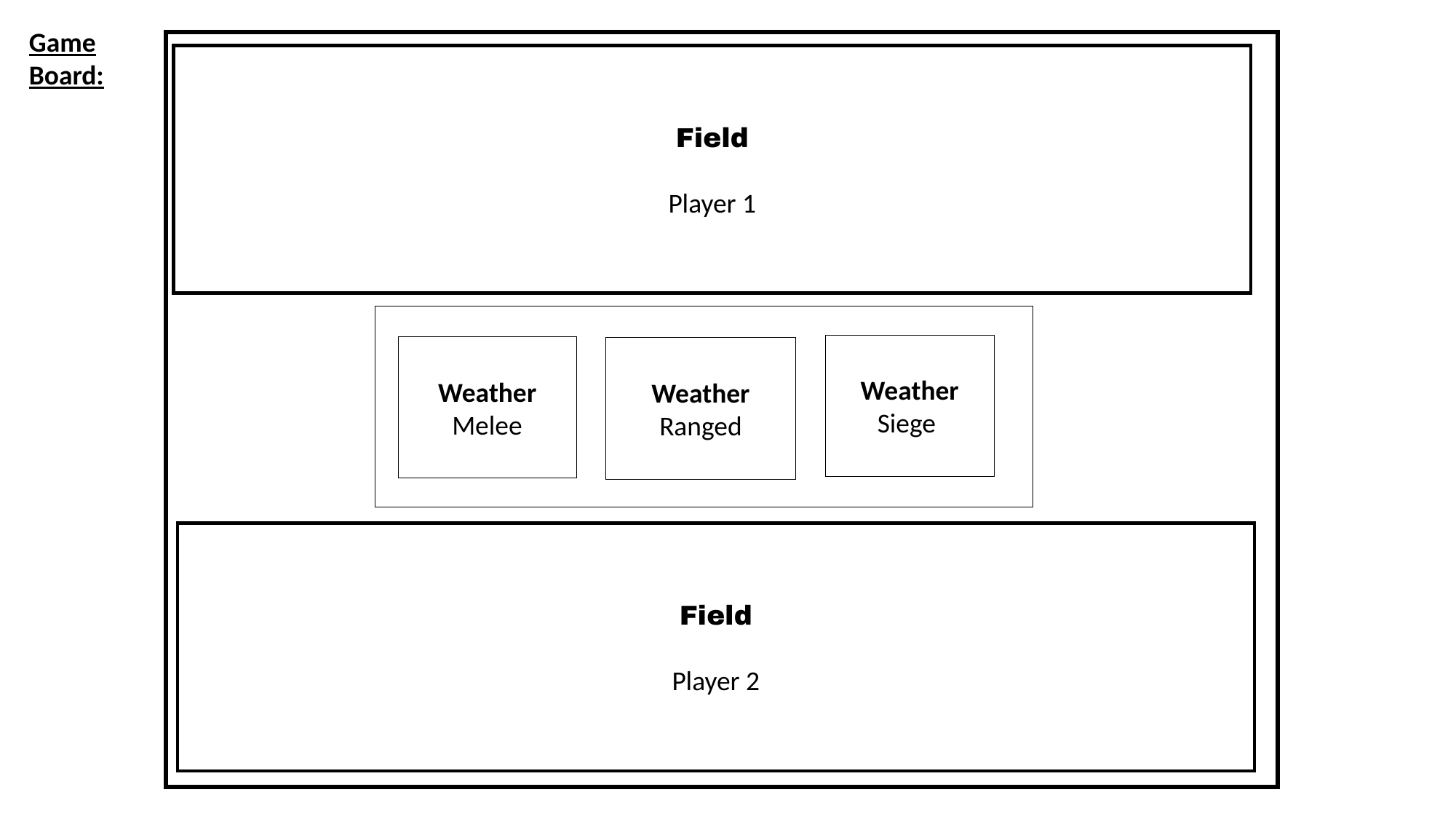

Game
Board:

Field

Player 1

Weather
Siege

Weather
Melee

Weather
Ranged

Field

Player 2